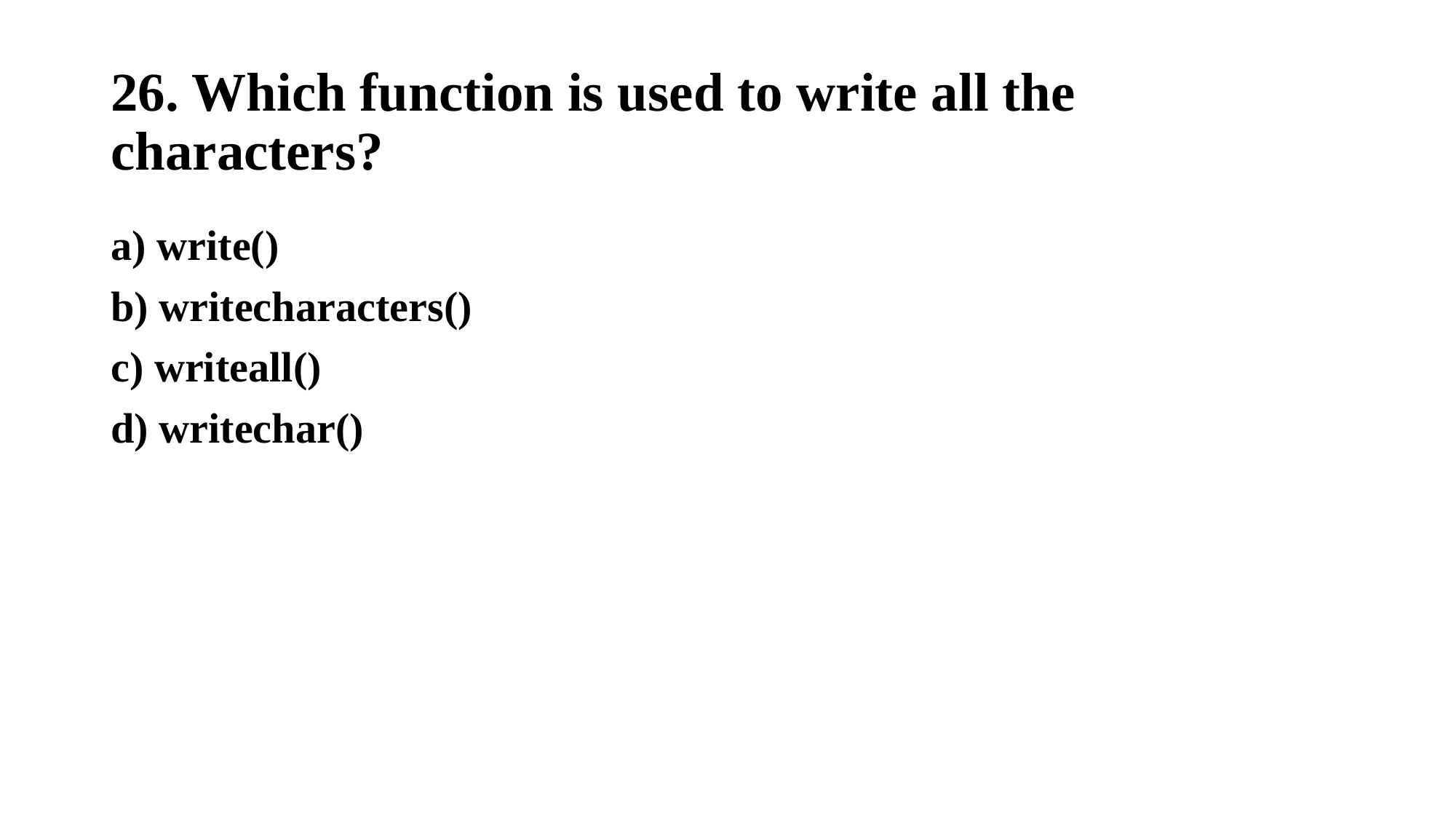

# 26. Which function is used to write all the characters?
a) write()
b) writecharacters()
c) writeall()
d) writechar()